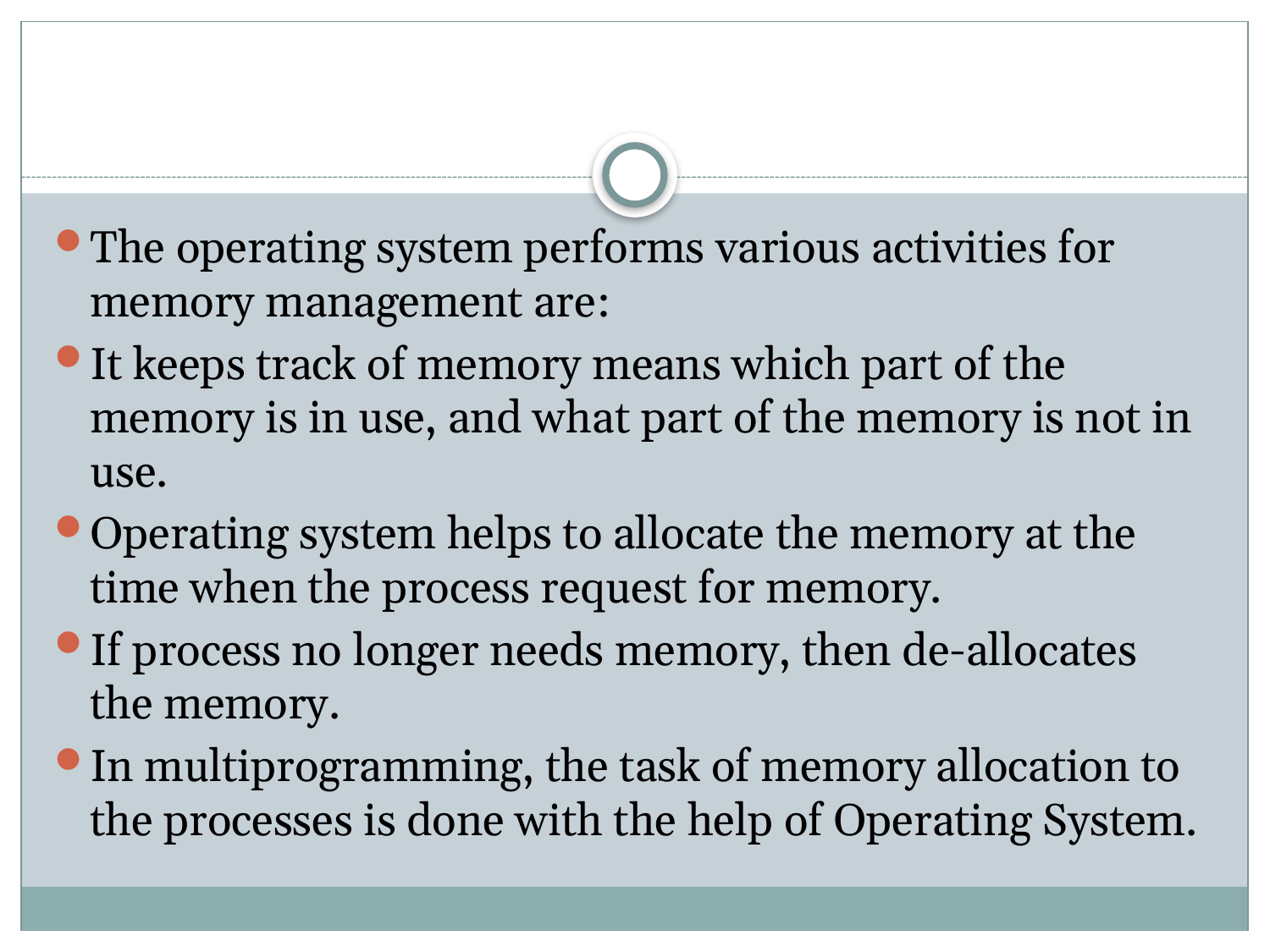

#
The operating system performs various activities for memory management are:
It keeps track of memory means which part of the memory is in use, and what part of the memory is not in use.
Operating system helps to allocate the memory at the time when the process request for memory.
If process no longer needs memory, then de-allocates the memory.
In multiprogramming, the task of memory allocation to the processes is done with the help of Operating System.